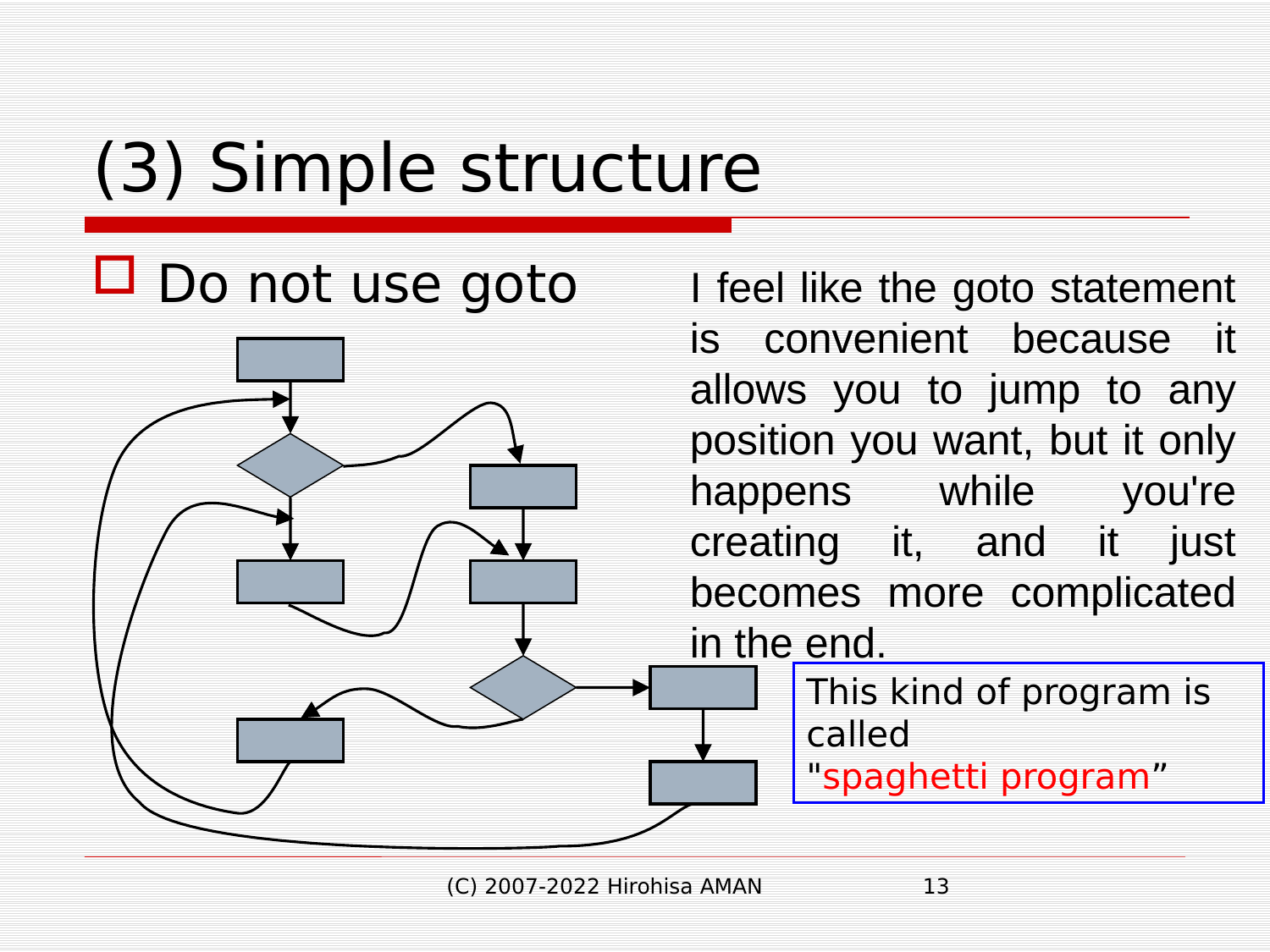

# (3) Simple structure
Do not use goto
I feel like the goto statement is convenient because it allows you to jump to any position you want, but it only happens while you're creating it, and it just becomes more complicated in the end.

This kind of program is called
"spaghetti program”

(C) 2007-2022 Hirohisa AMAN
13